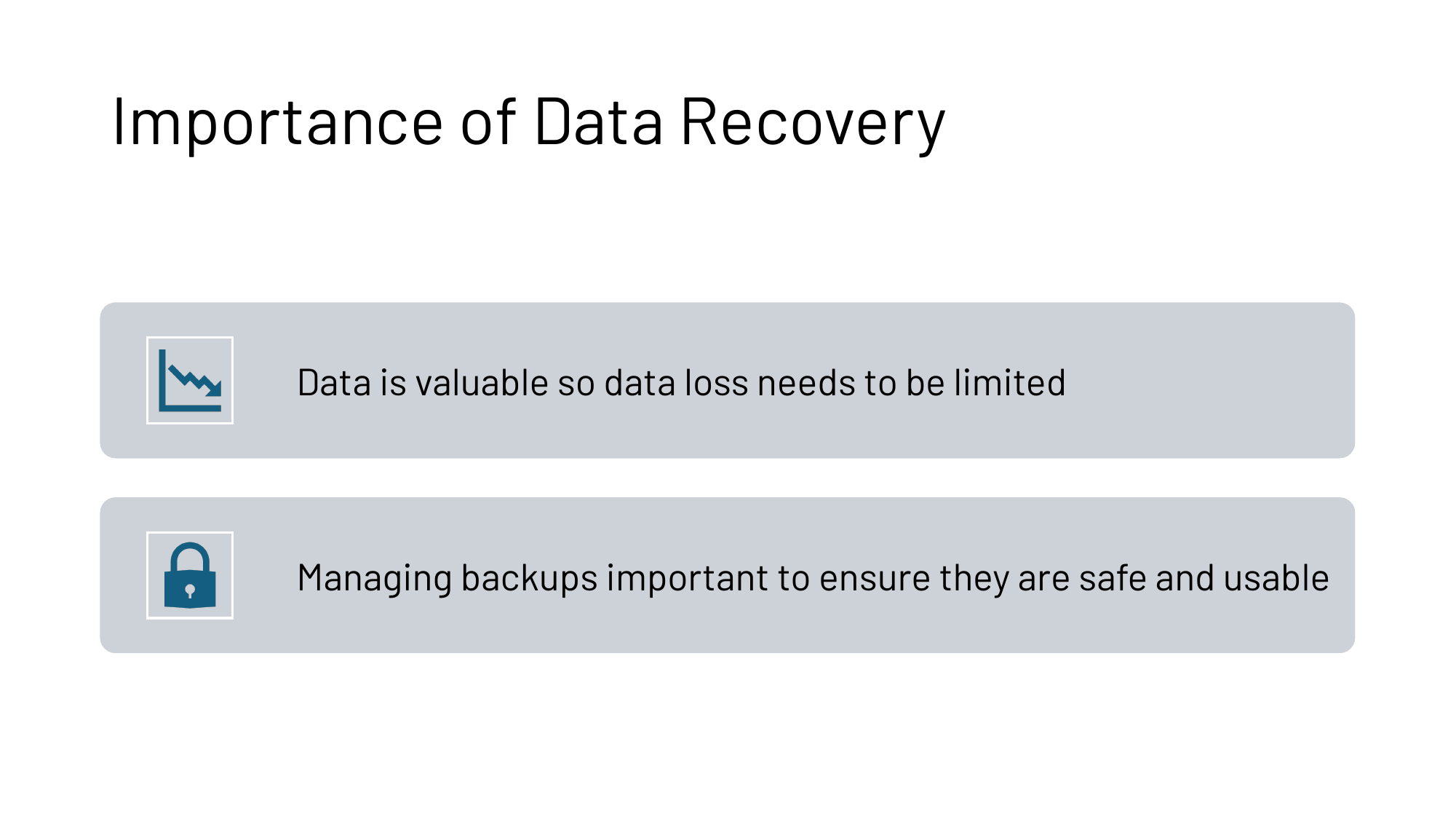

# Importance of Data Recovery
Data is valuable so data loss needs to be limited
Managing backups important to ensure they are safe and usable